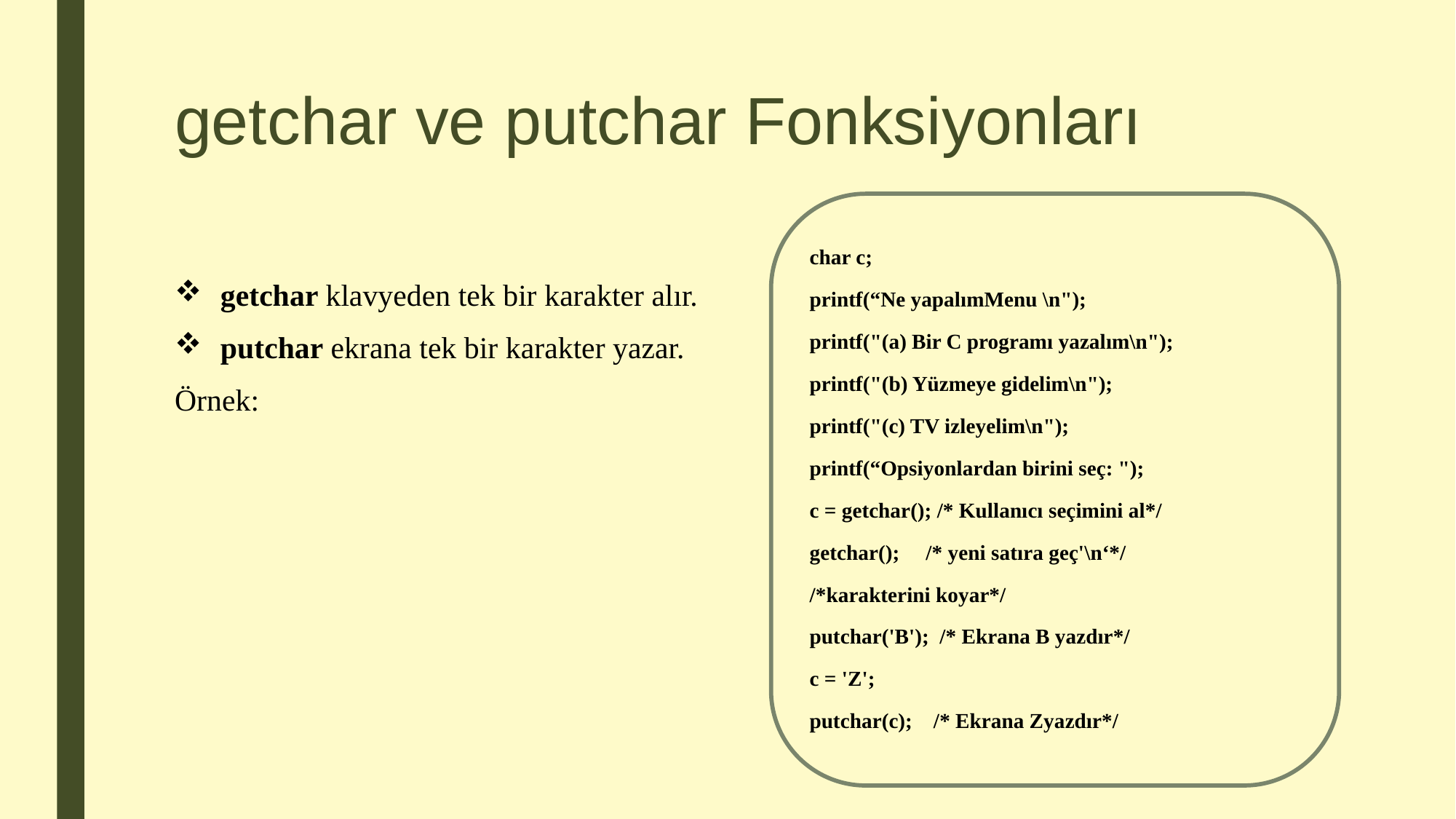

# getchar ve putchar Fonksiyonları
char c;
printf(“Ne yapalımMenu \n");
printf("(a) Bir C programı yazalım\n");
printf("(b) Yüzmeye gidelim\n");
printf("(c) TV izleyelim\n");
printf(“Opsiyonlardan birini seç: ");
c = getchar(); /* Kullanıcı seçimini al*/
getchar();     /* yeni satıra geç'\n‘*/
/*karakterini koyar*/
putchar('B');  /* Ekrana B yazdır*/
c = 'Z';
putchar(c);    /* Ekrana Zyazdır*/
getchar klavyeden tek bir karakter alır.
putchar ekrana tek bir karakter yazar.
Örnek: